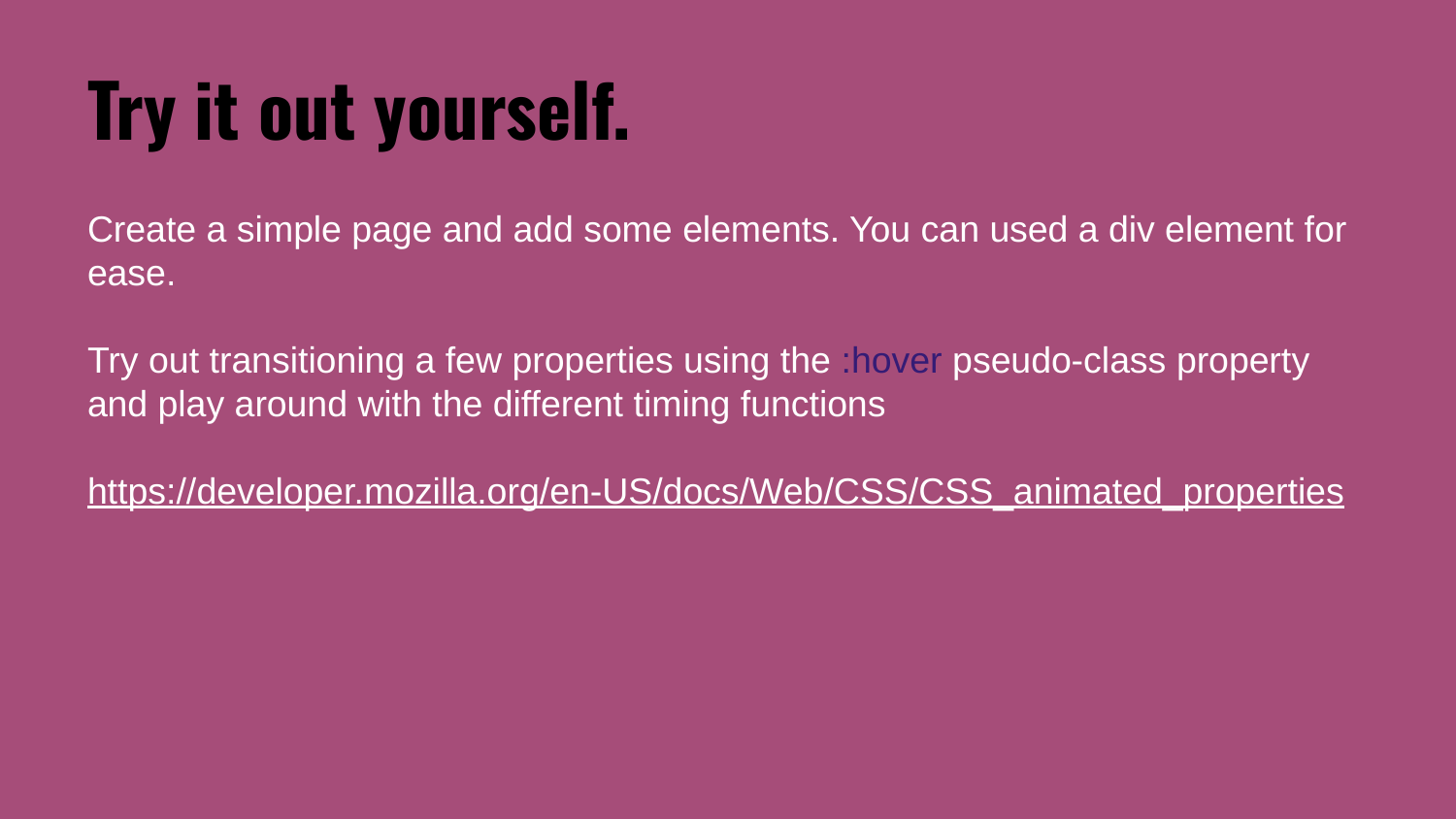

# Try it out yourself.
Create a simple page and add some elements. You can used a div element for ease.

Try out transitioning a few properties using the :hover pseudo-class property and play around with the different timing functions

https://developer.mozilla.org/en-US/docs/Web/CSS/CSS_animated_properties